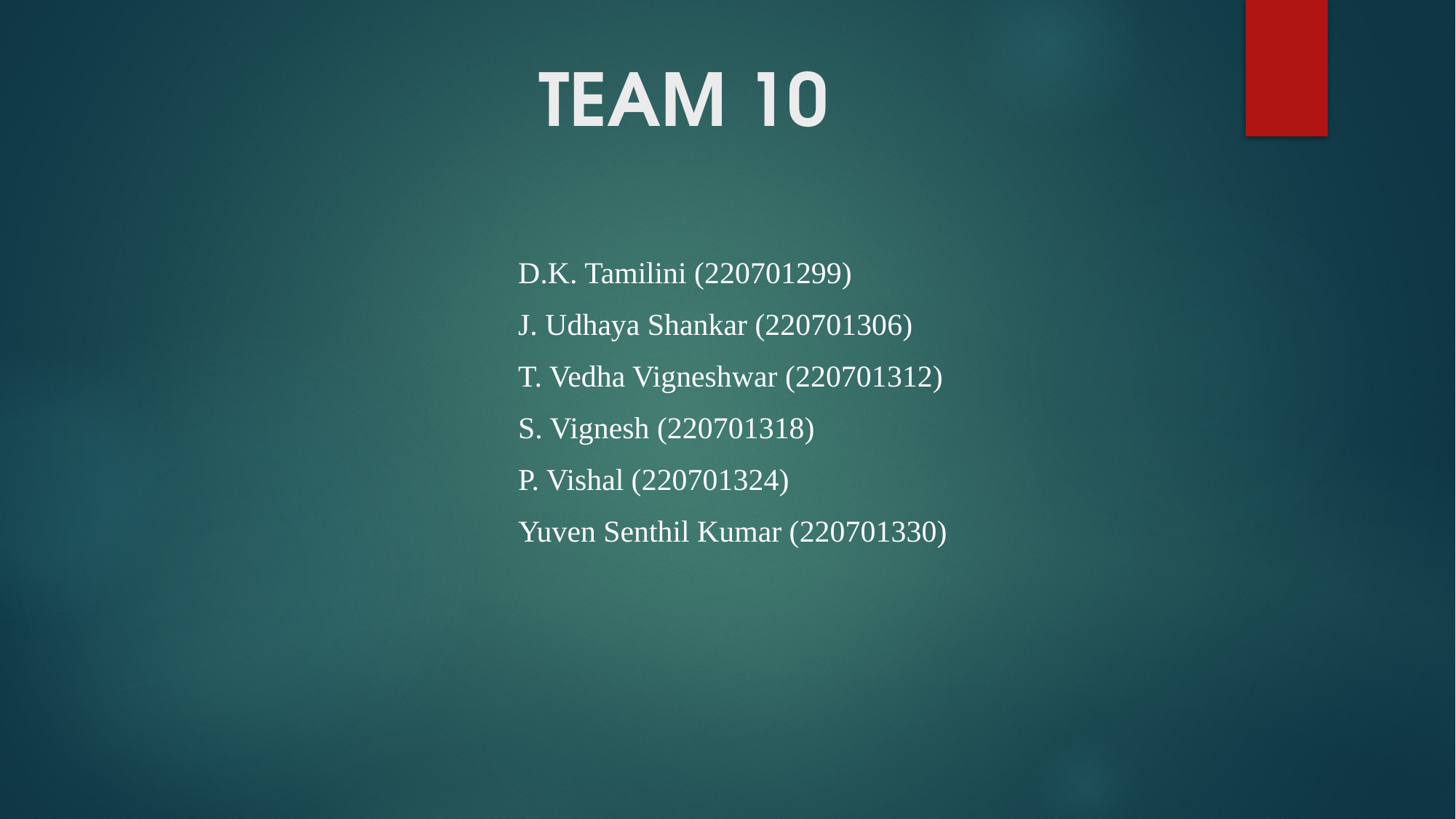

# TEAM 10
D.K. Tamilini (220701299)
J. Udhaya Shankar (220701306)
T. Vedha Vigneshwar (220701312)
S. Vignesh (220701318)
P. Vishal (220701324)
Yuven Senthil Kumar (220701330)